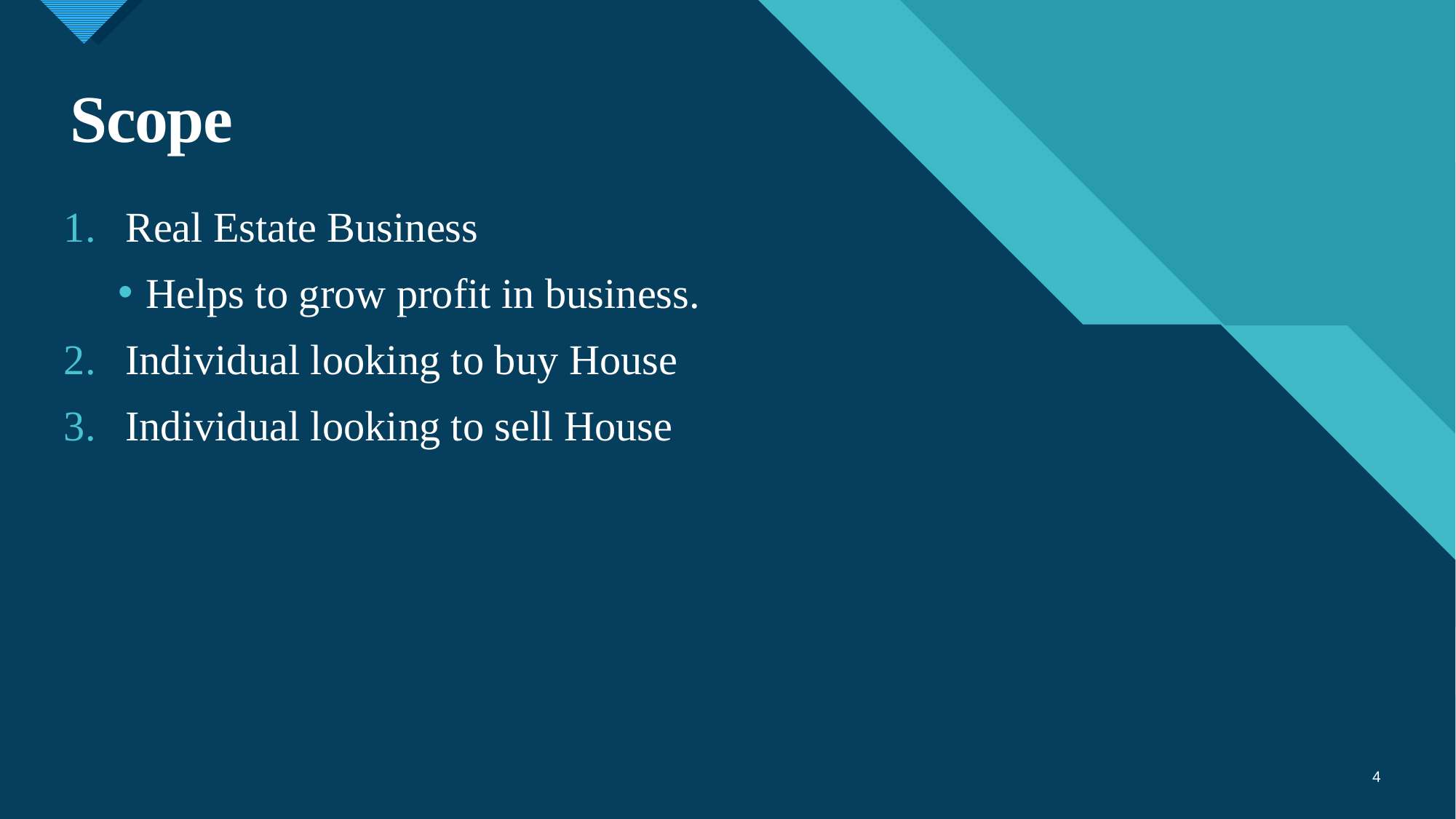

# Scope
Real Estate Business
Helps to grow profit in business.
Individual looking to buy House
Individual looking to sell House

4